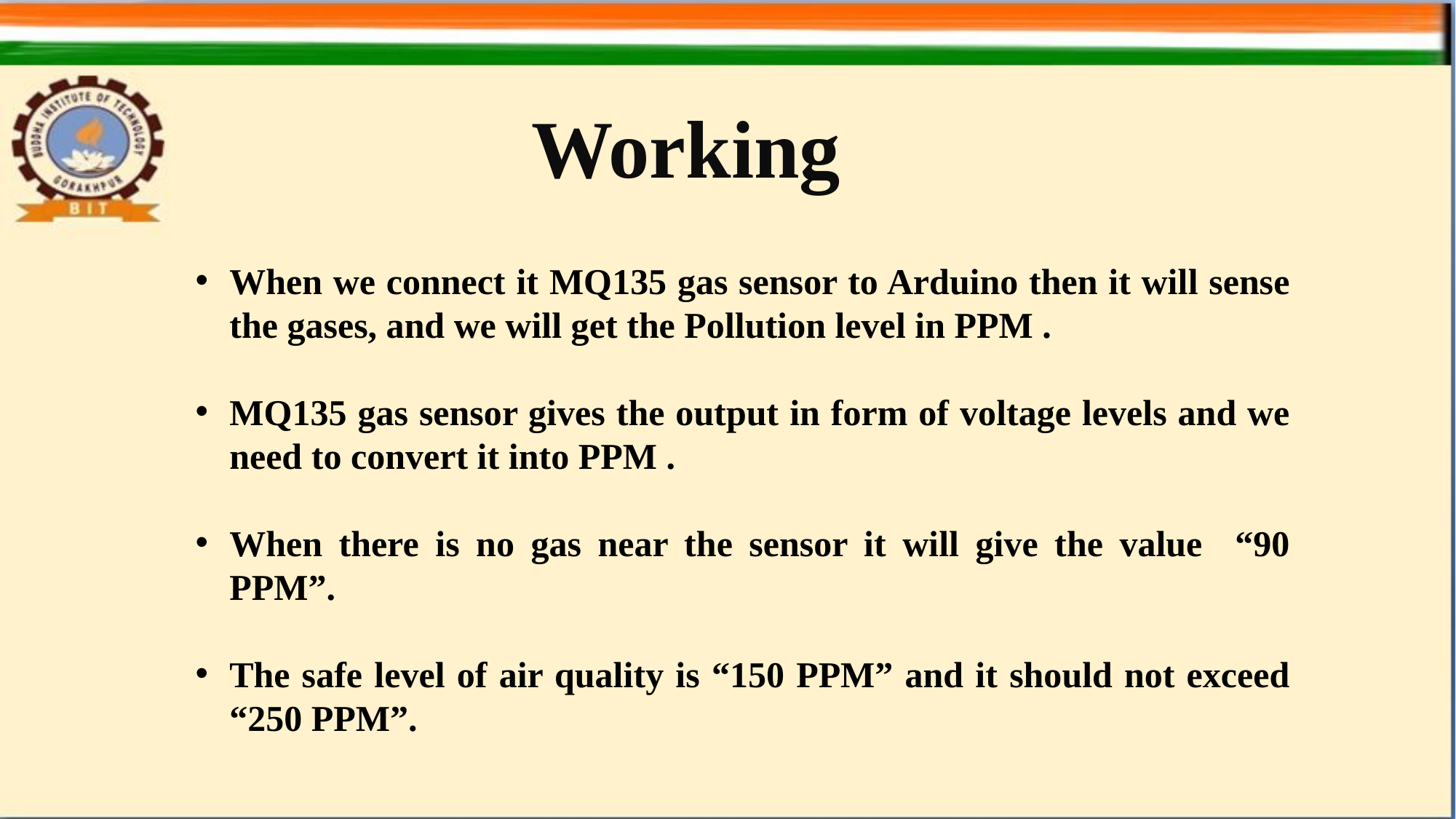

Working

When we connect it MQ135 gas sensor to Arduino then it will sense the gases, and we will get the Pollution level in PPM .

MQ135 gas sensor gives the output in form of voltage levels and we need to convert it into PPM .

When there is no gas near the sensor it will give the value  “90 PPM”.

The safe level of air quality is “150 PPM” and it should not exceed “250 PPM”.